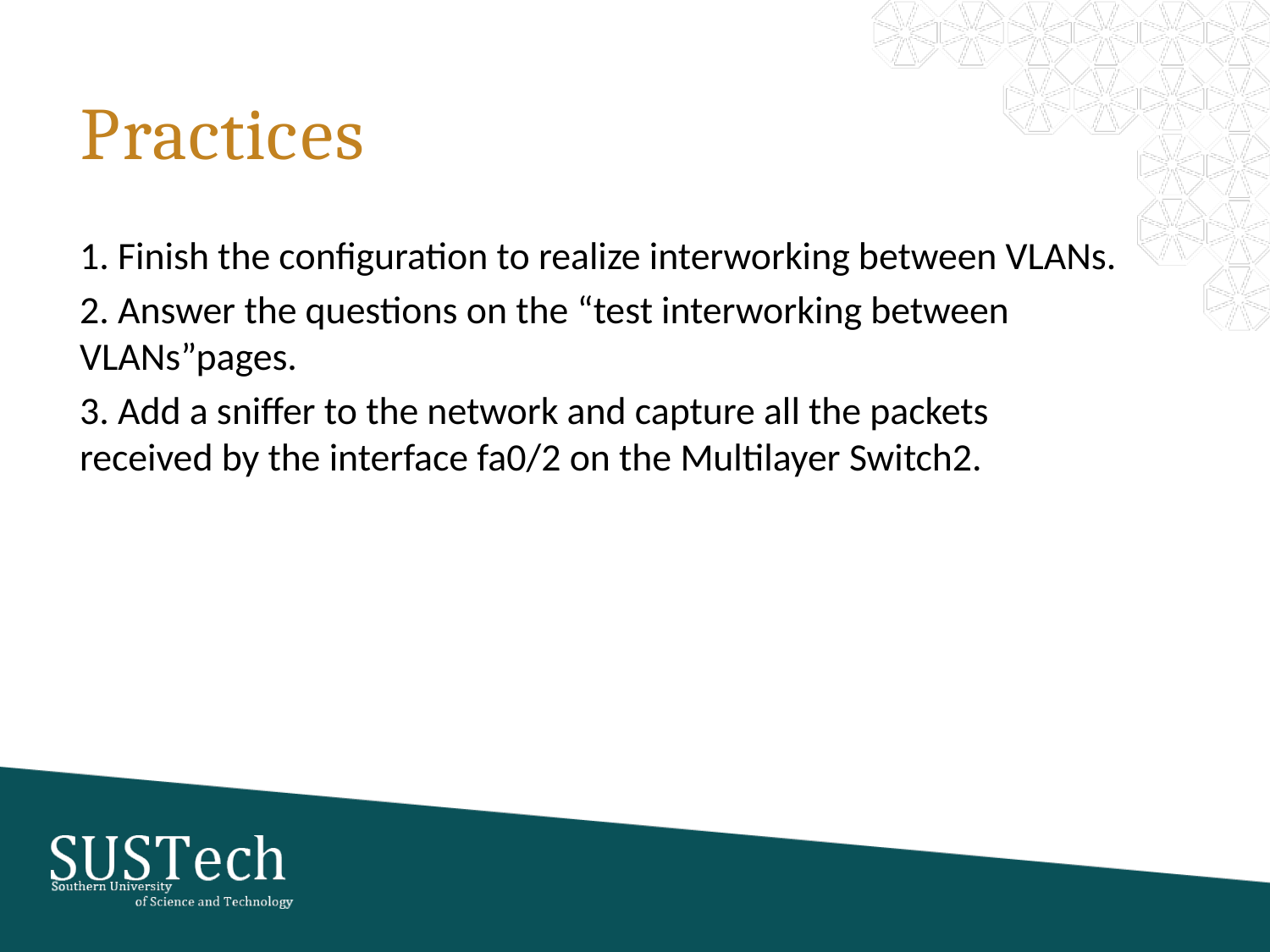

# Practices
1. Finish the configuration to realize interworking between VLANs.
2. Answer the questions on the “test interworking between VLANs”pages.
3. Add a sniffer to the network and capture all the packets received by the interface fa0/2 on the Multilayer Switch2.